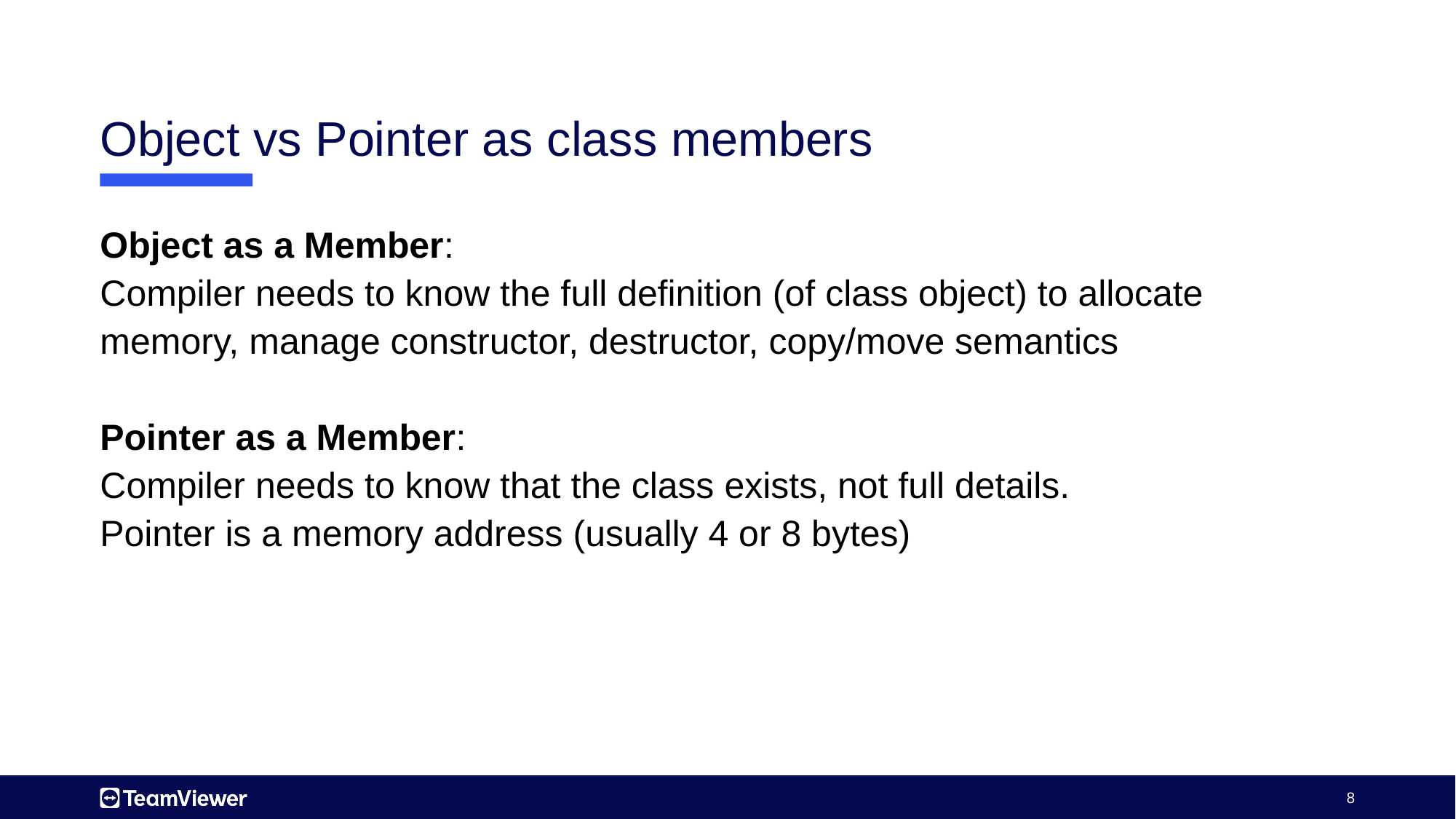

# Object vs Pointer as class members
Object as a Member:
Compiler needs to know the full definition (of class object) to allocate memory, manage constructor, destructor, copy/move semantics

Pointer as a Member:
Compiler needs to know that the class exists, not full details.
Pointer is a memory address (usually 4 or 8 bytes)
8